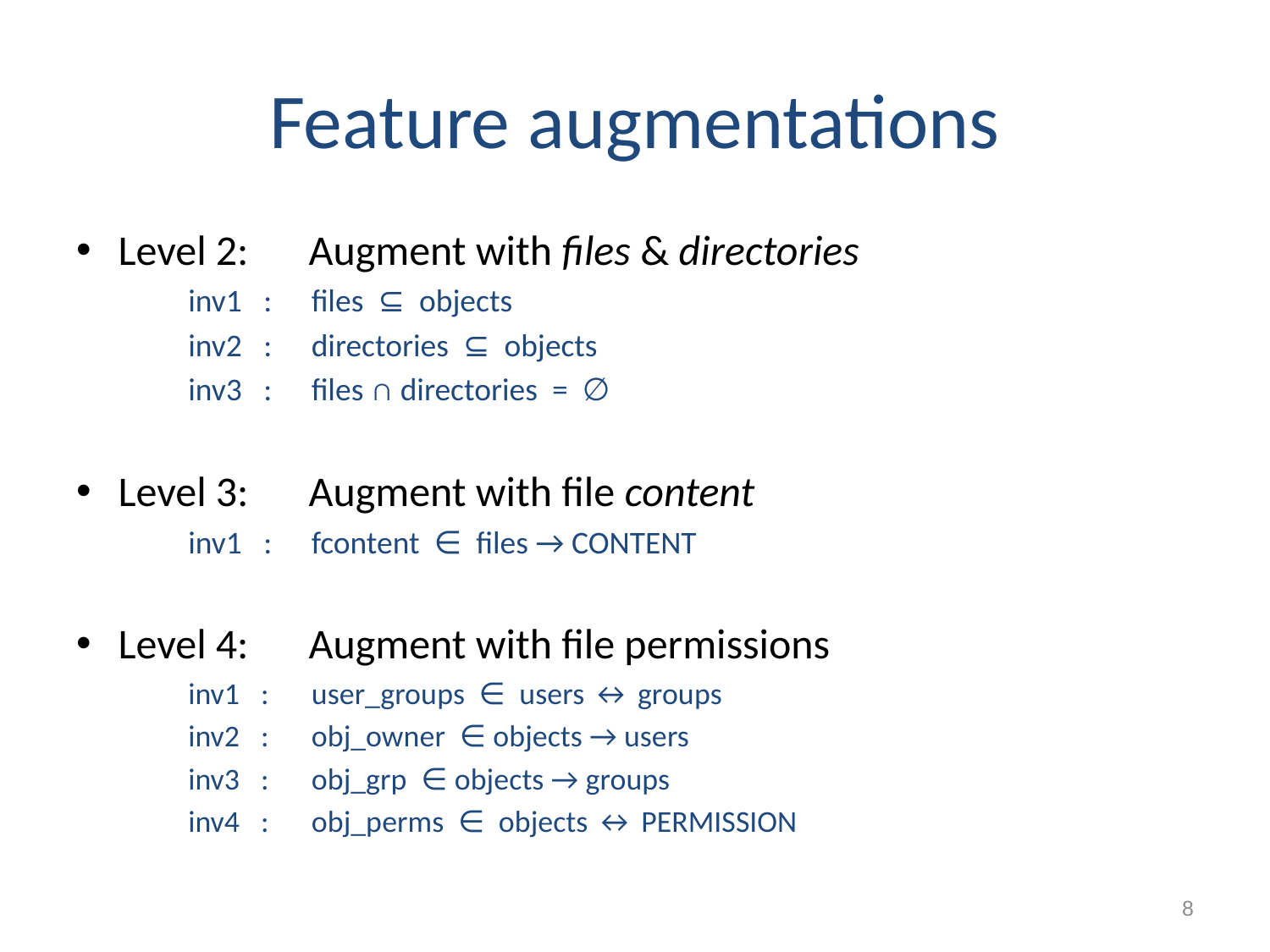

# Feature augmentations
Level 2: 	Augment with files & directories
inv1   :   	files  ⊆  objects
inv2   :   	directories  ⊆  objects
inv3   :   	files ∩ directories  =  ∅

Level 3: 	Augment with file content
inv1   :   	fcontent  ∈  files → CONTENT

Level 4: 	Augment with file permissions
inv1   :   	user_groups  ∈  users ↔ groups
inv2   :   	obj_owner  ∈ objects → users
inv3   :   	obj_grp  ∈ objects → groups
inv4   :   	obj_perms  ∈  objects ↔ PERMISSION

8